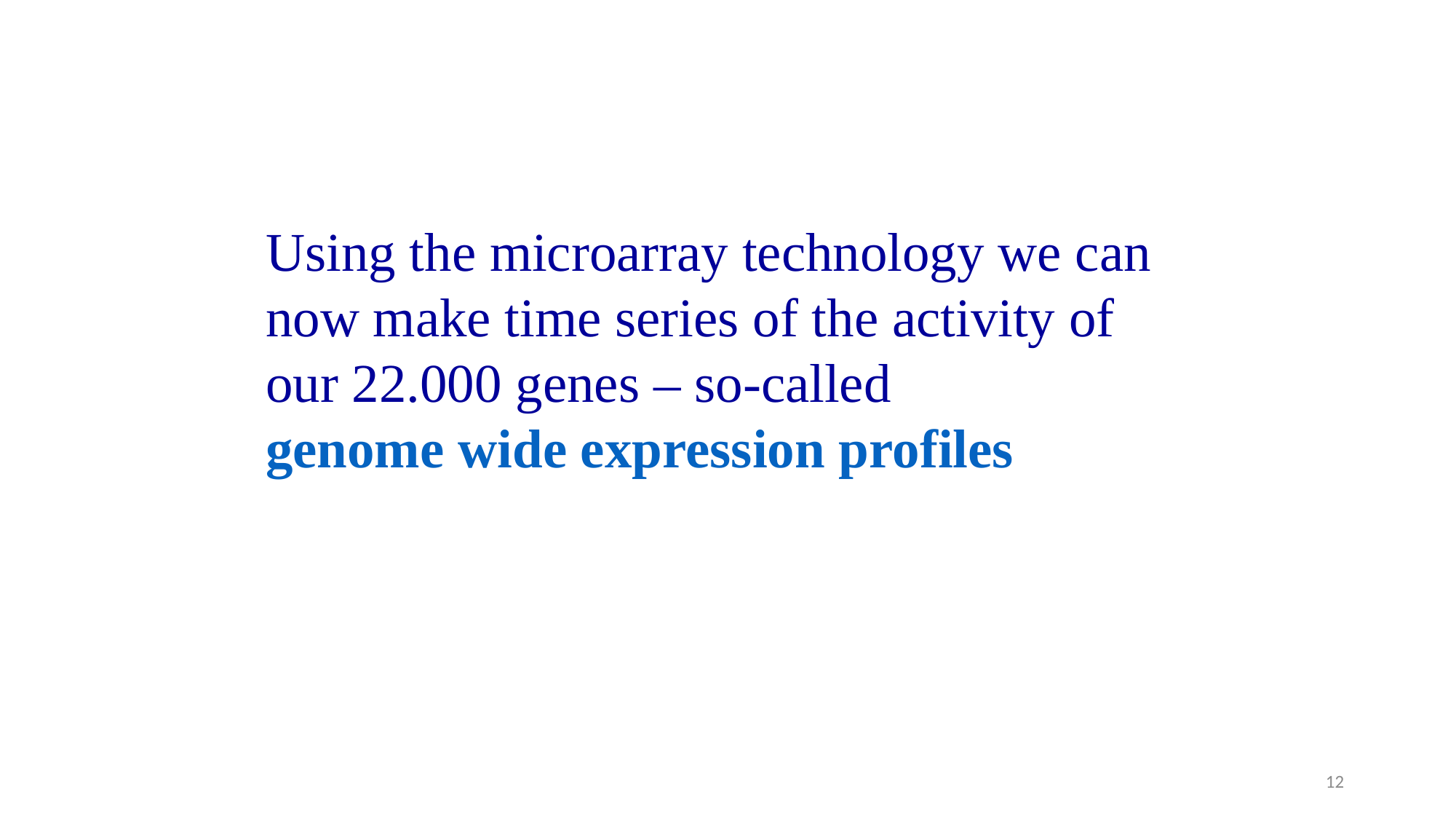

Using the microarray technology we can now make time series of the activity of our 22.000 genes – so-called
genome wide expression profiles
12